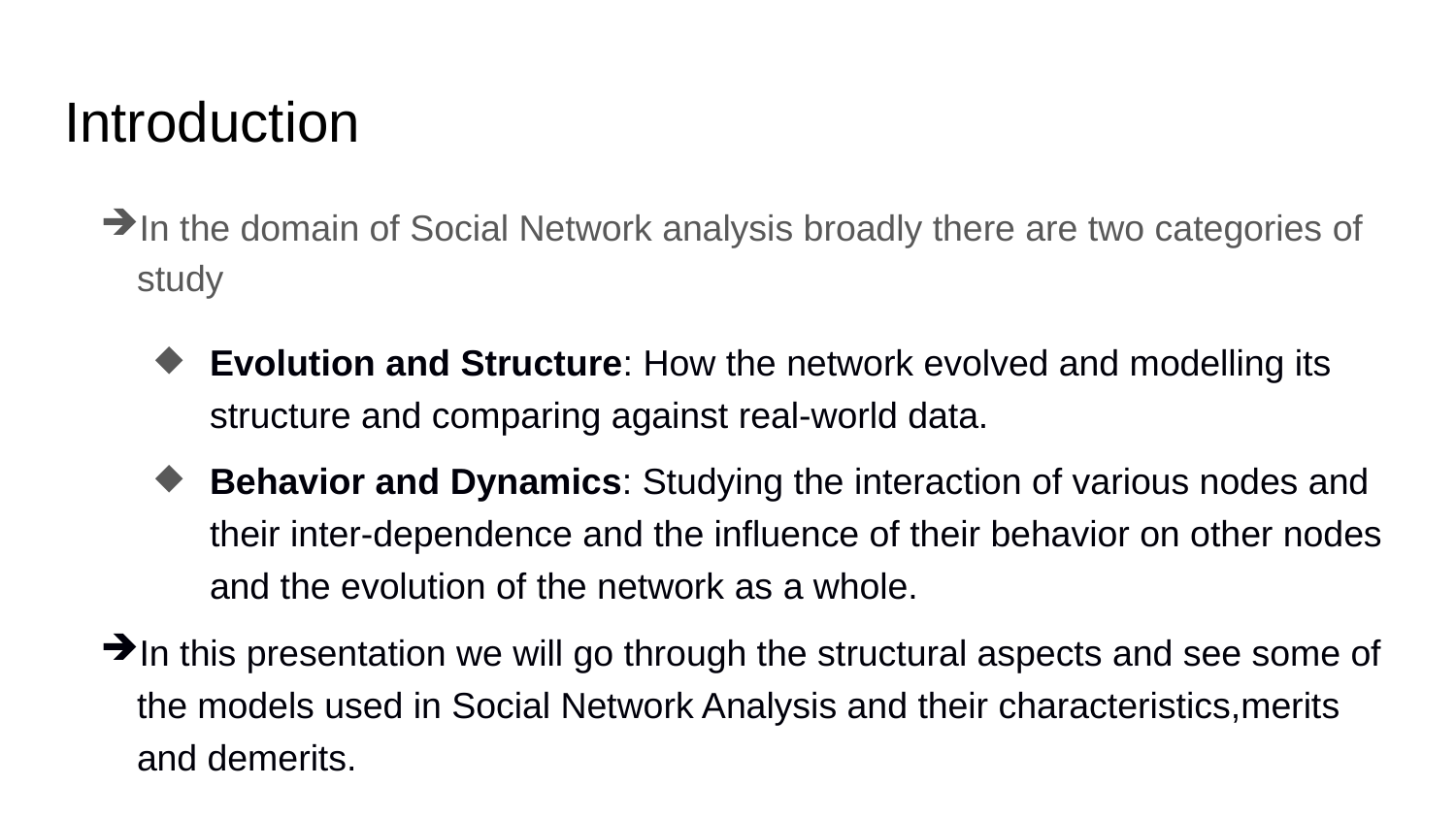

# Introduction
In the domain of Social Network analysis broadly there are two categories of study
Evolution and Structure: How the network evolved and modelling its structure and comparing against real-world data.
Behavior and Dynamics: Studying the interaction of various nodes and their inter-dependence and the influence of their behavior on other nodes and the evolution of the network as a whole.
In this presentation we will go through the structural aspects and see some of the models used in Social Network Analysis and their characteristics,merits and demerits.